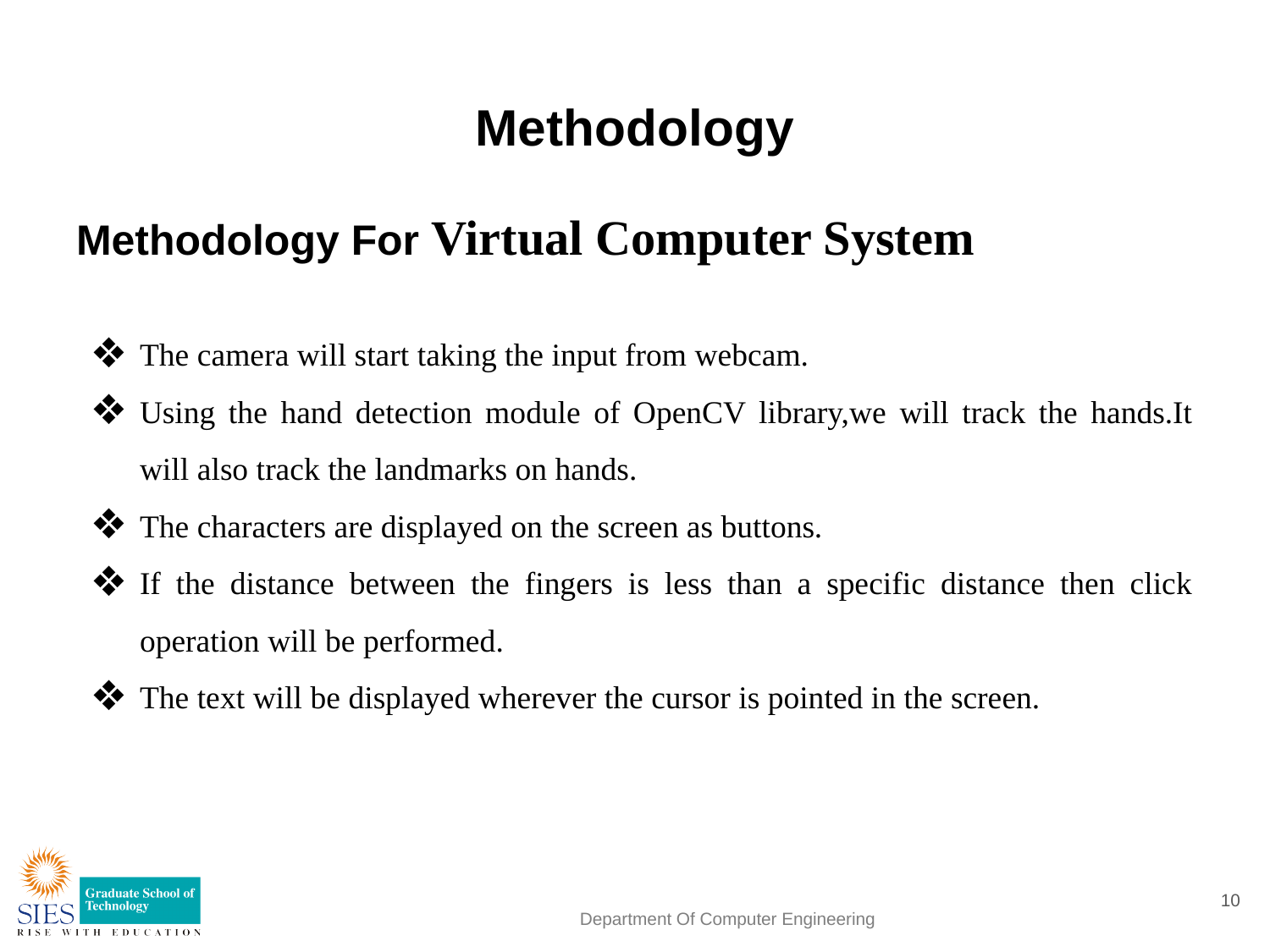

# Methodology

Methodology For Virtual Computer System

The camera will start taking the input from webcam.
Using the hand detection module of OpenCV library,we will track the hands.It will also track the landmarks on hands.
The characters are displayed on the screen as buttons.
If the distance between the fingers is less than a specific distance then click operation will be performed.
The text will be displayed wherever the cursor is pointed in the screen.

10